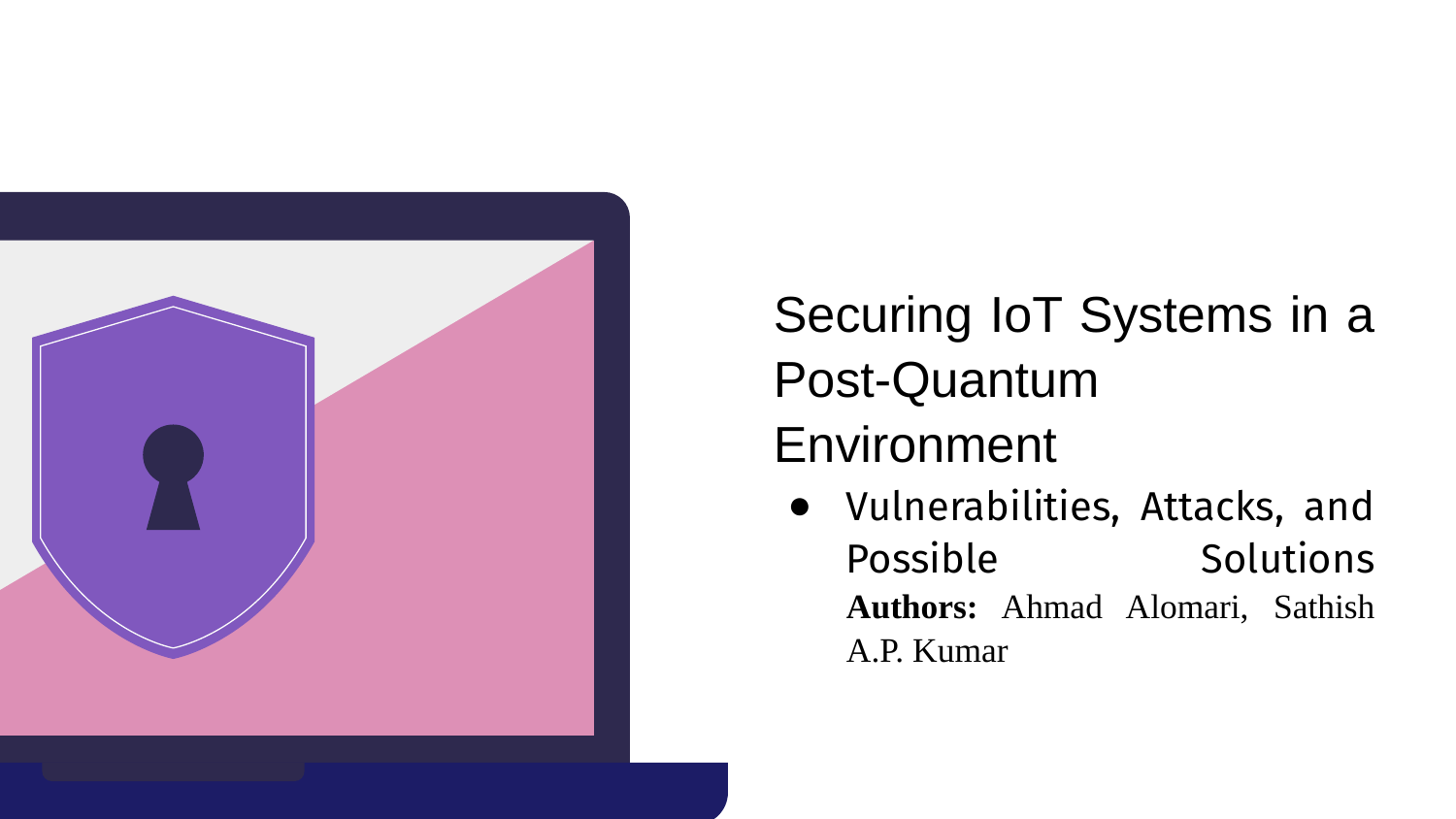

# Securing IoT Systems in a Post-Quantum Environment
Vulnerabilities, Attacks, and Possible Solutions
Authors: Ahmad Alomari, Sathish A.P. Kumar